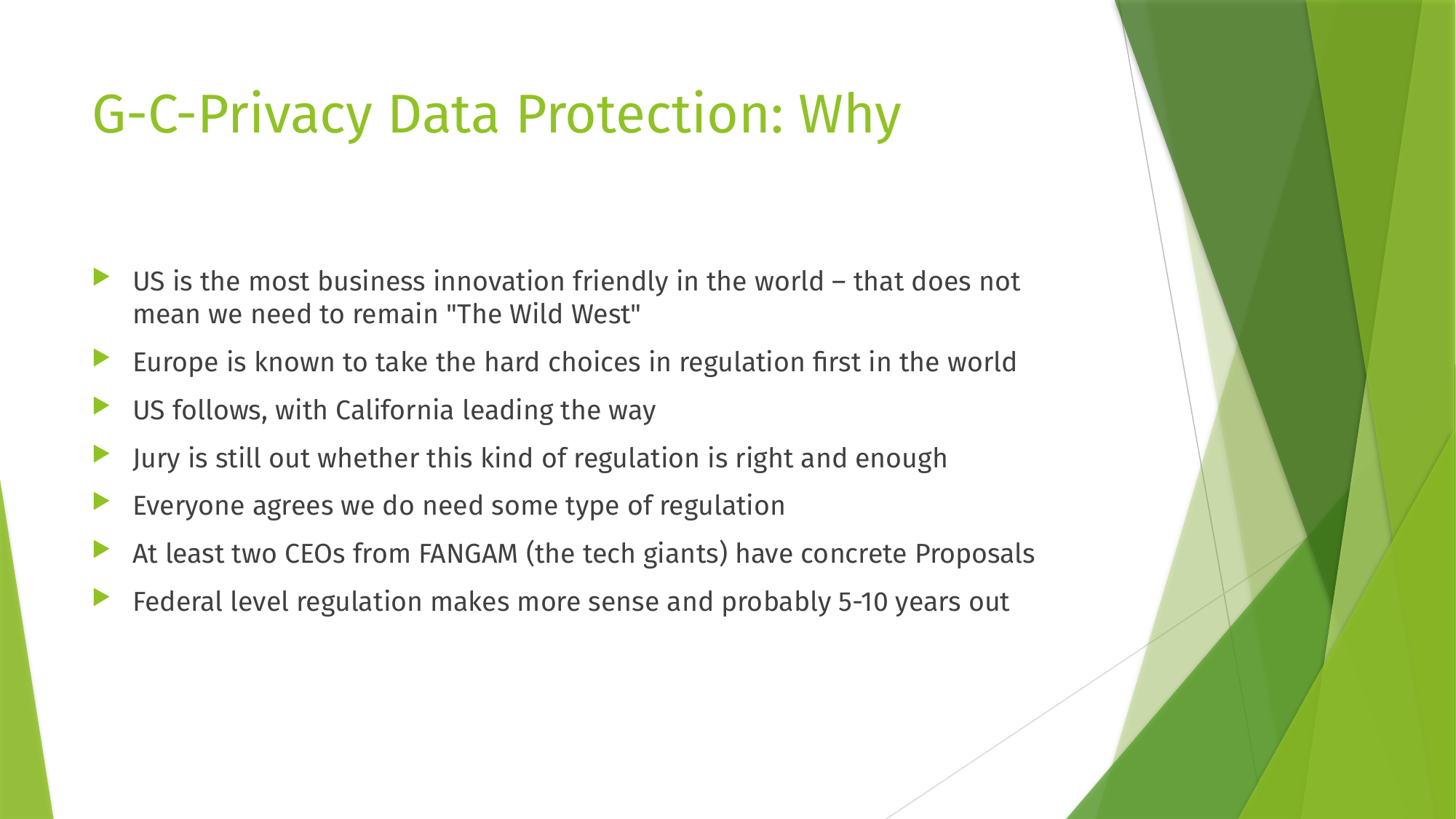

# G-C-Privacy Data Protection: Why
US is the most business innovation friendly in the world – that does not mean we need to remain "The Wild West"
Europe is known to take the hard choices in regulation first in the world
US follows, with California leading the way
Jury is still out whether this kind of regulation is right and enough
Everyone agrees we do need some type of regulation
At least two CEOs from FANGAM (the tech giants) have concrete Proposals
Federal level regulation makes more sense and probably 5-10 years out